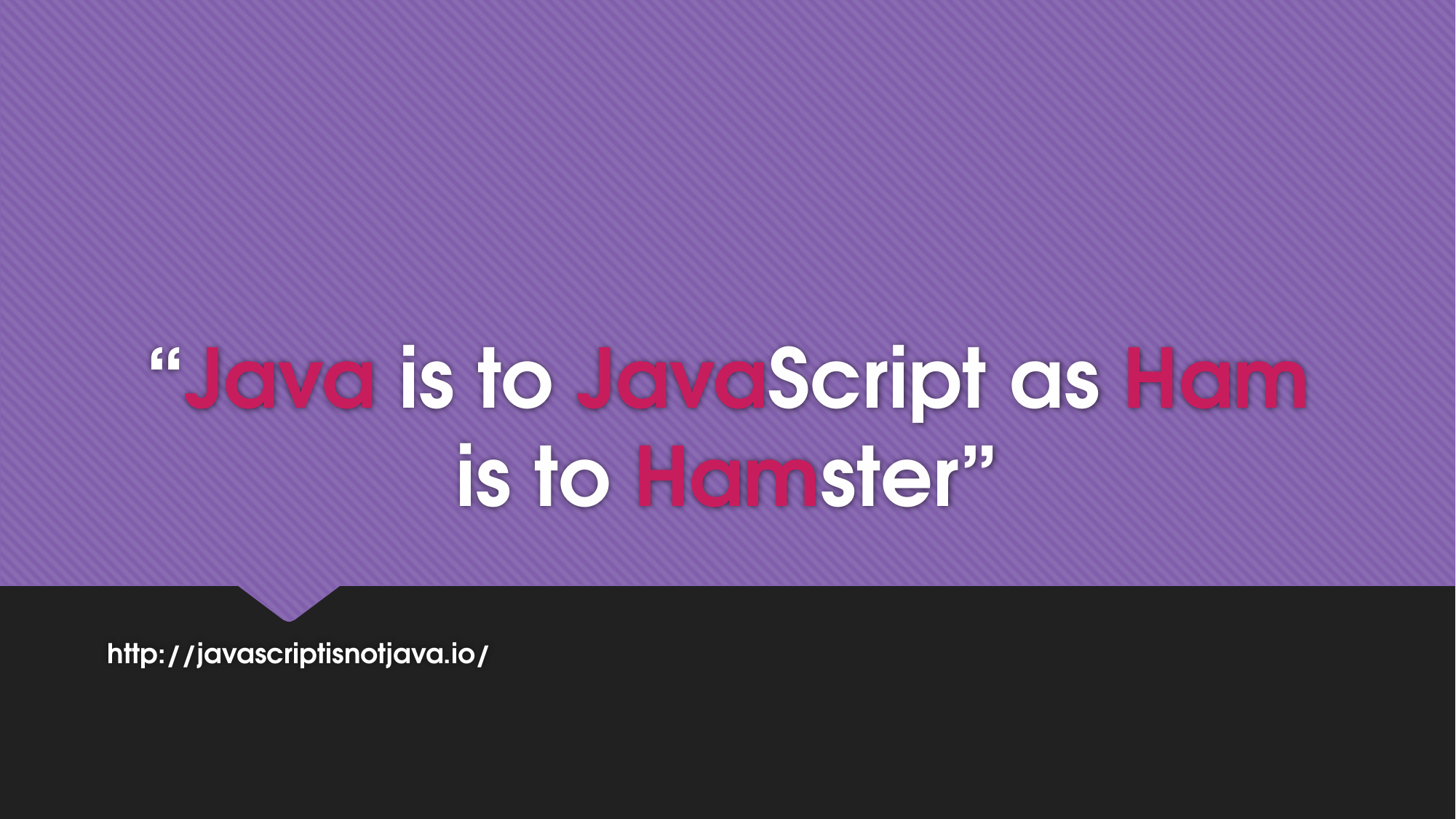

# “Java is to JavaScript as Ham is to Hamster”
http://javascriptisnotjava.io/